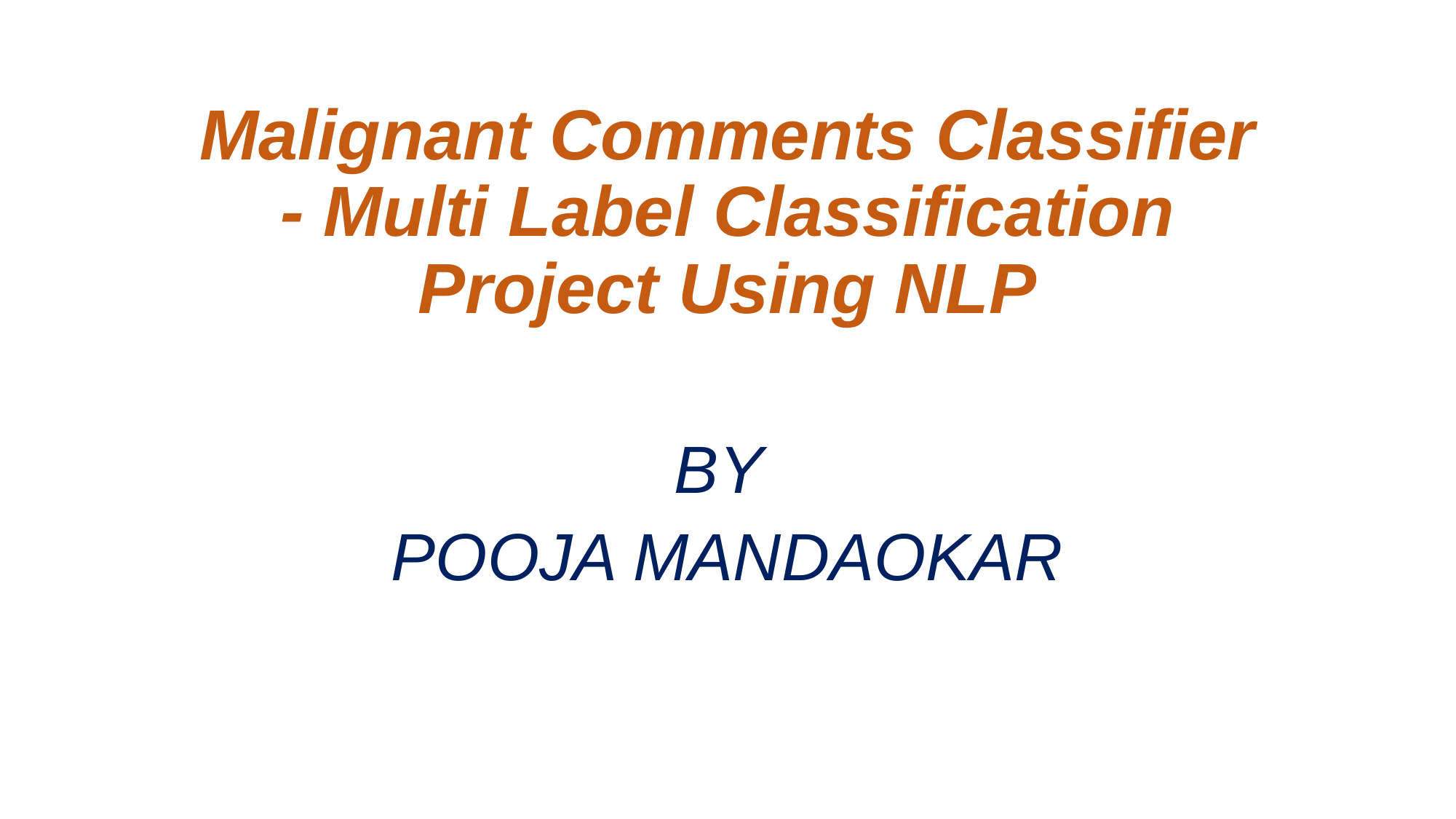

# Malignant Comments Classifier - Multi Label Classification Project Using NLP
BY
POOJA MANDAOKAR